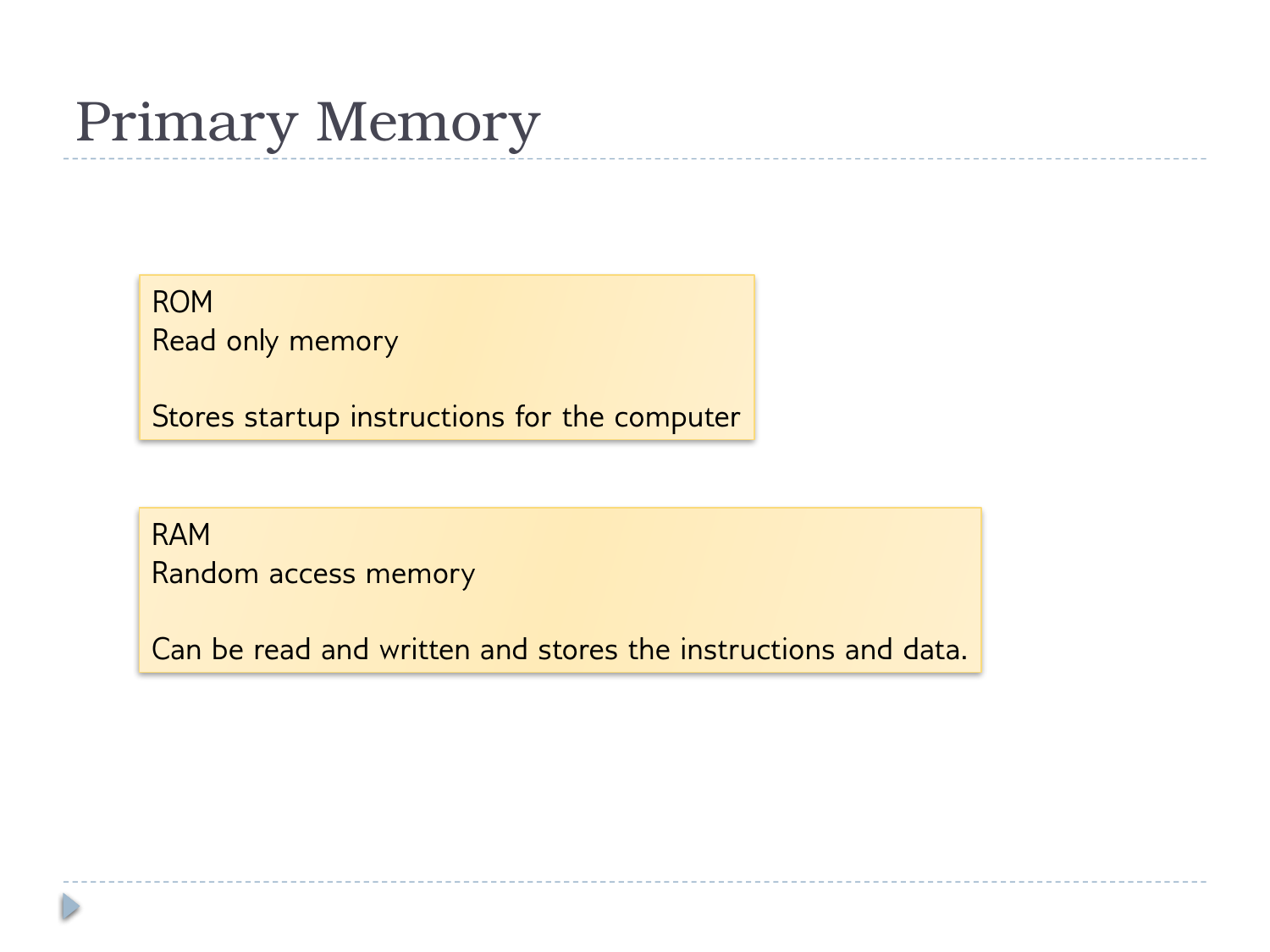

# Primary Memory
ROM
Read only memory

Stores startup instructions for the computer
RAM
Random access memory

Can be read and written and stores the instructions and data.